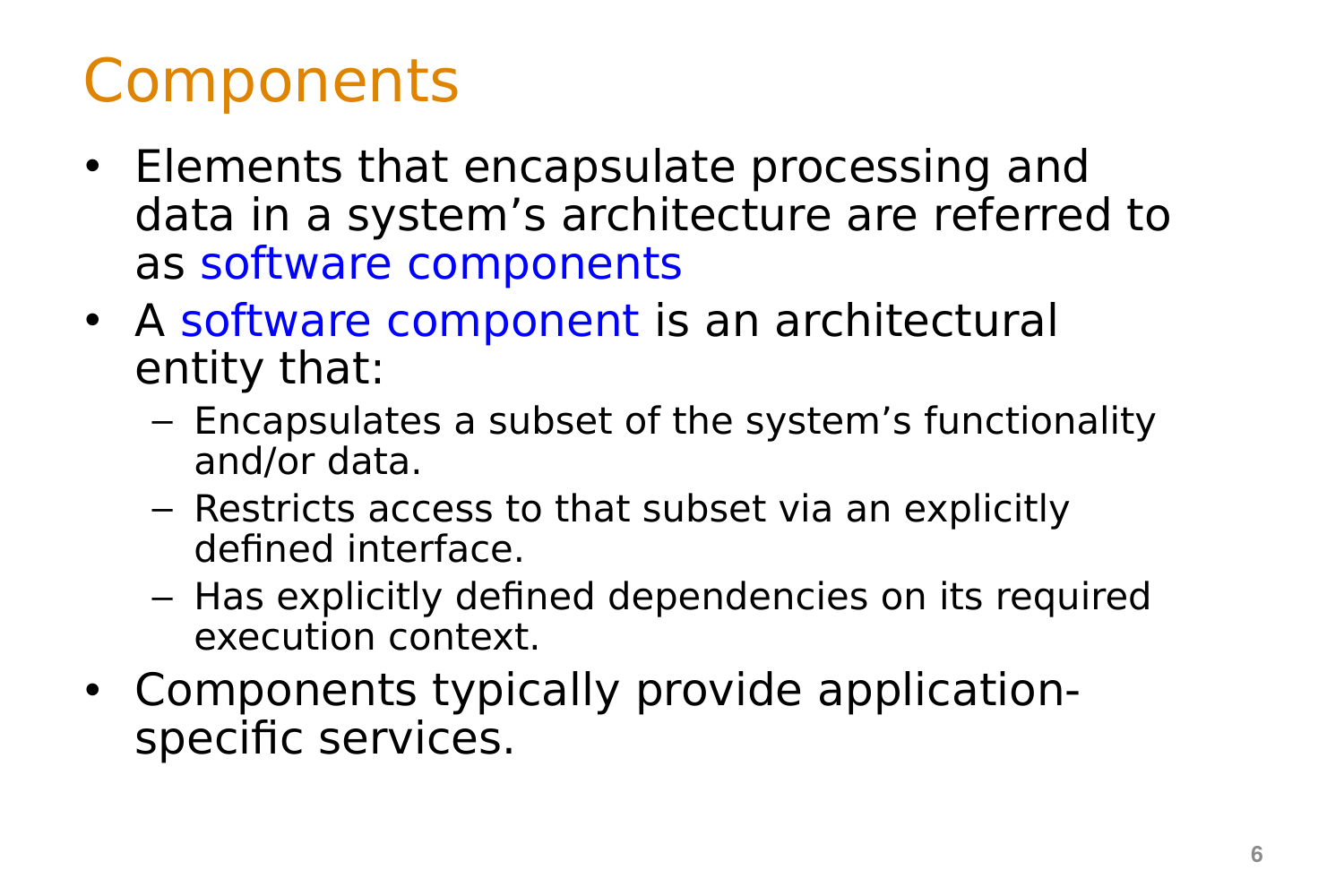

# Components
Elements that encapsulate processing and data in a system’s architecture are referred to as software components
A software component is an architectural entity that:
Encapsulates a subset of the system’s functionality and/or data.
Restricts access to that subset via an explicitly defined interface.
Has explicitly defined dependencies on its required execution context.
Components typically provide application-specific services.
6